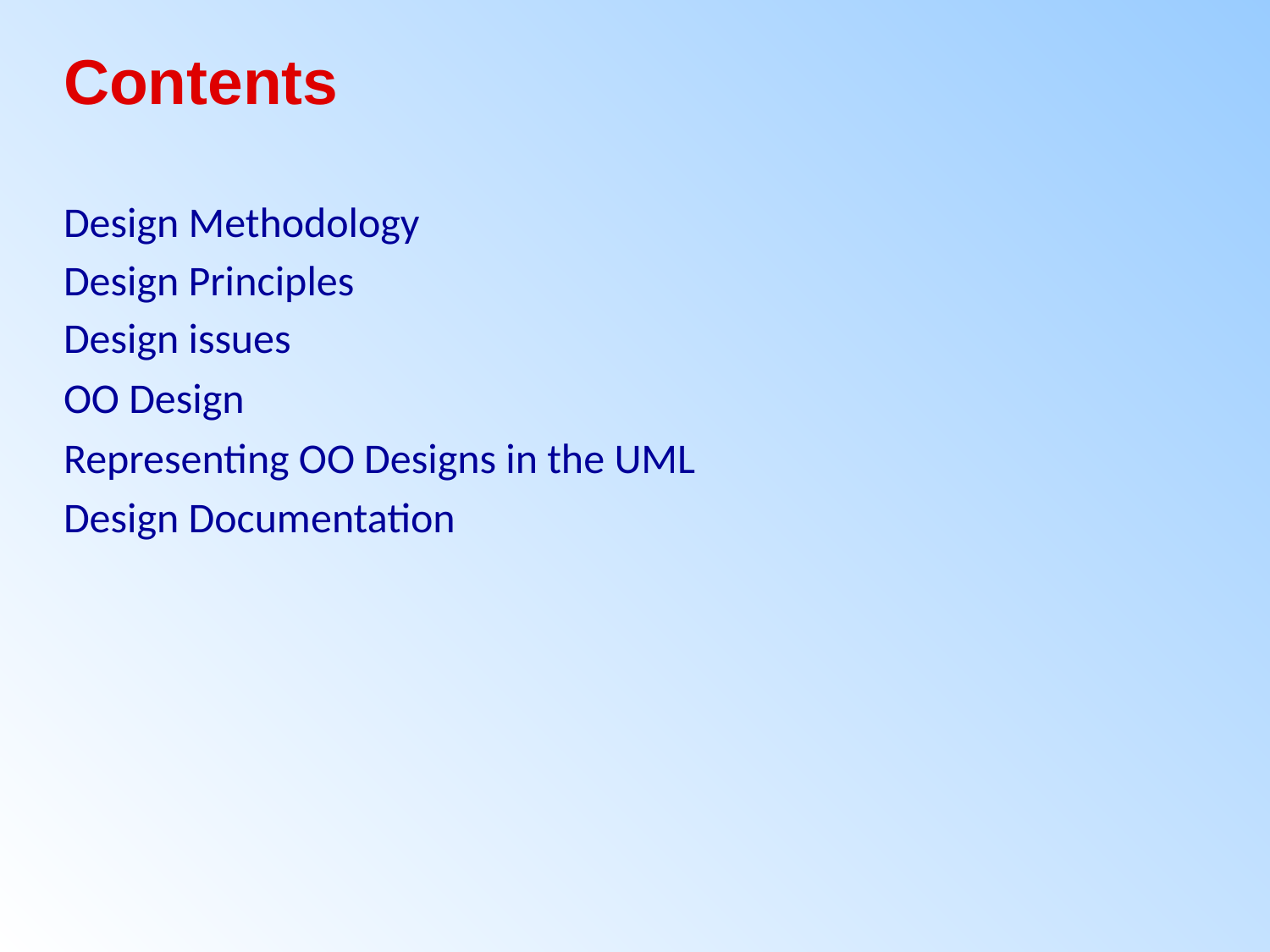

Contents
Design Methodology
Design Principles
Design issues
OO Design
Representing OO Designs in the UML
Design Documentation